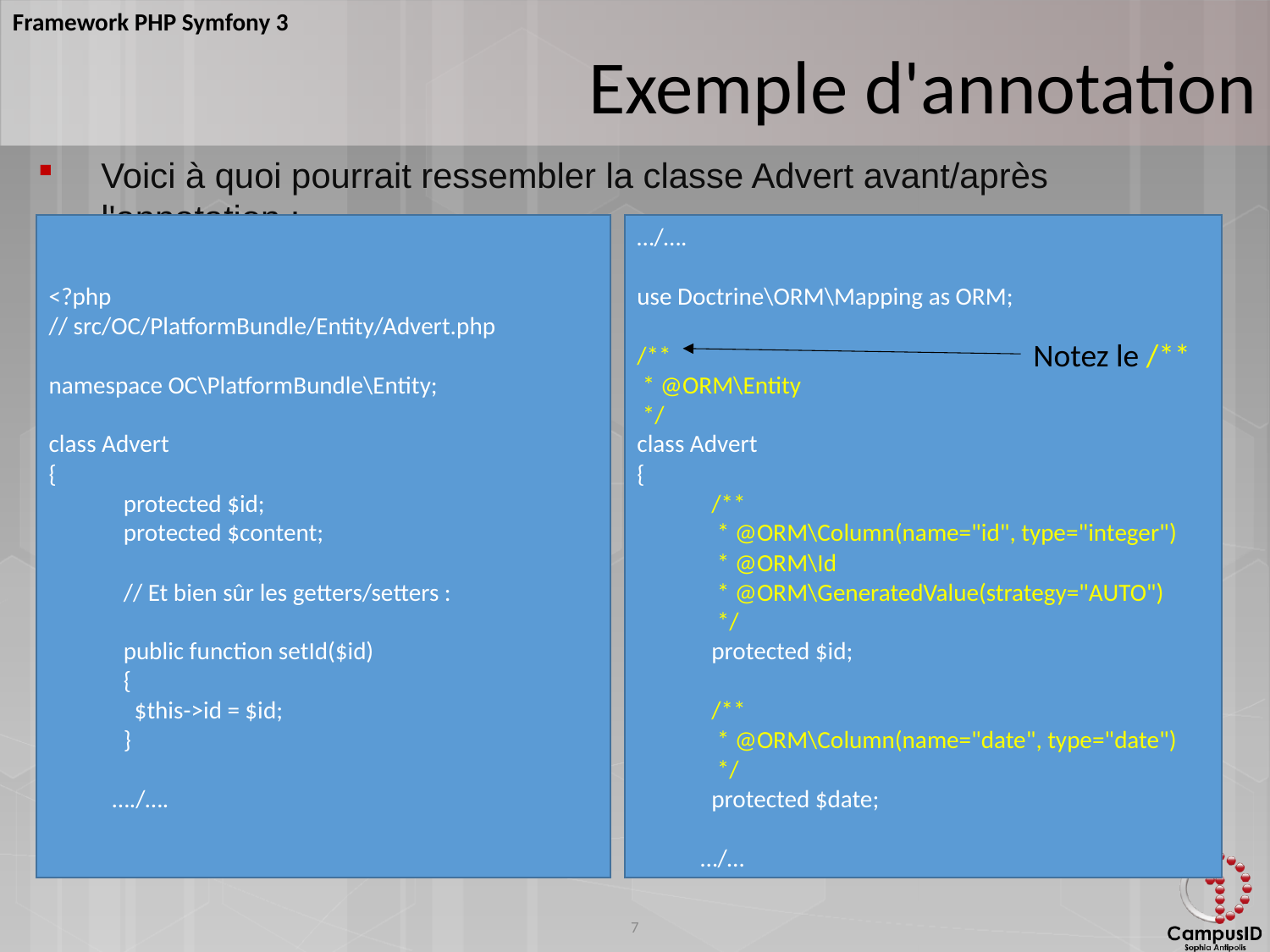

Exemple d'annotation
Voici à quoi pourrait ressembler la classe Advert avant/après l'annotation :
<?php
// src/OC/PlatformBundle/Entity/Advert.php

namespace OC\PlatformBundle\Entity;

class Advert
{
  protected $id;
  protected $content;

  // Et bien sûr les getters/setters :

  public function setId($id)
  {
    $this->id = $id;
  }

…./….
…/….

use Doctrine\ORM\Mapping as ORM;

/**
 * @ORM\Entity
 */
class Advert
{
  /**
   * @ORM\Column(name="id", type="integer")
   * @ORM\Id
   * @ORM\GeneratedValue(strategy="AUTO")
   */
  protected $id;

  /**
   * @ORM\Column(name="date", type="date")
   */
  protected $date;

…/…
Notez le /**